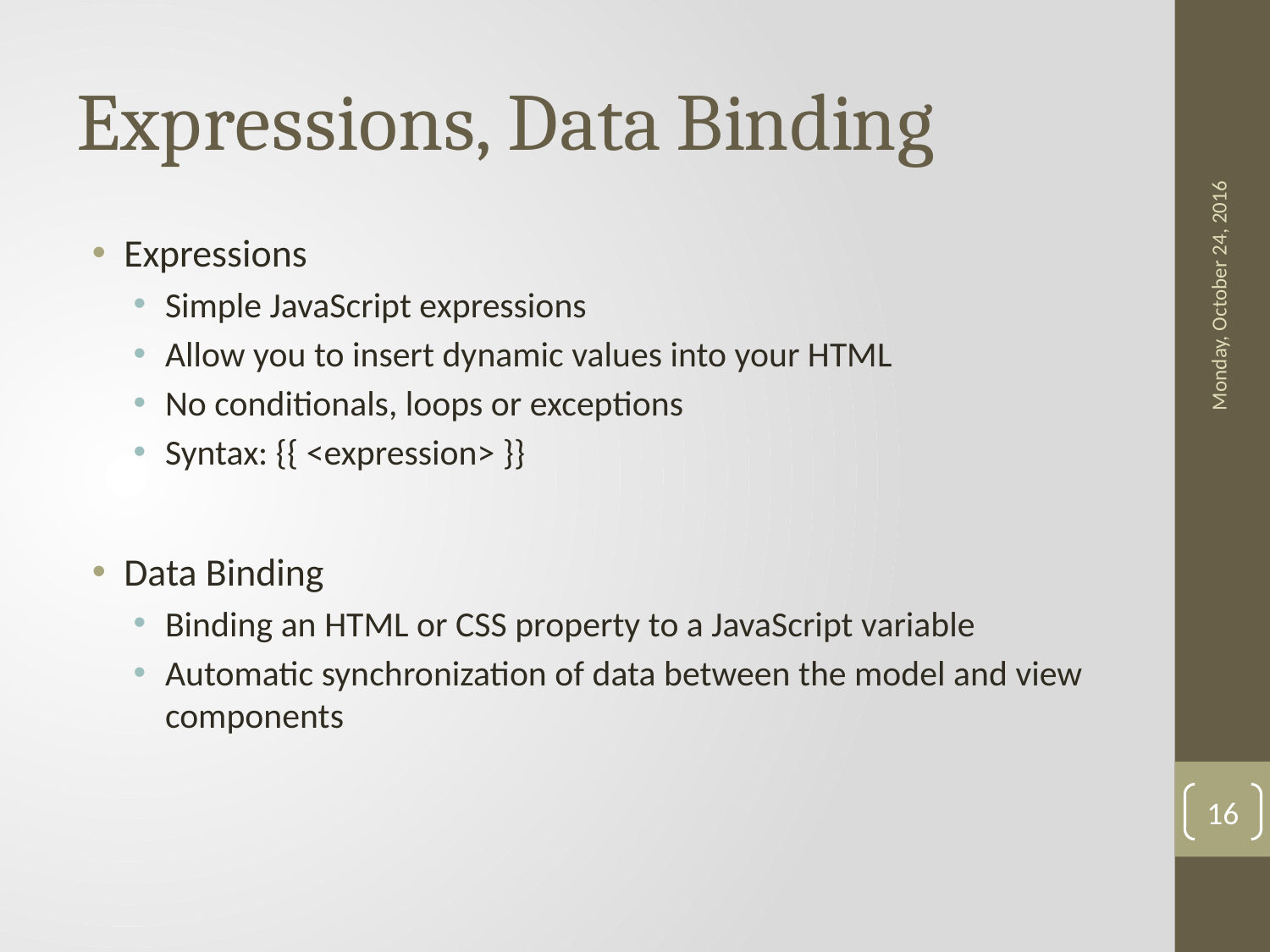

# Expressions, Data Binding
Expressions
Simple JavaScript expressions
Allow you to insert dynamic values into your HTML
No conditionals, loops or exceptions
Syntax: {{ <expression> }}

Data Binding
Binding an HTML or CSS property to a JavaScript variable
Automatic synchronization of data between the model and view components

Monday, October 24, 2016

16